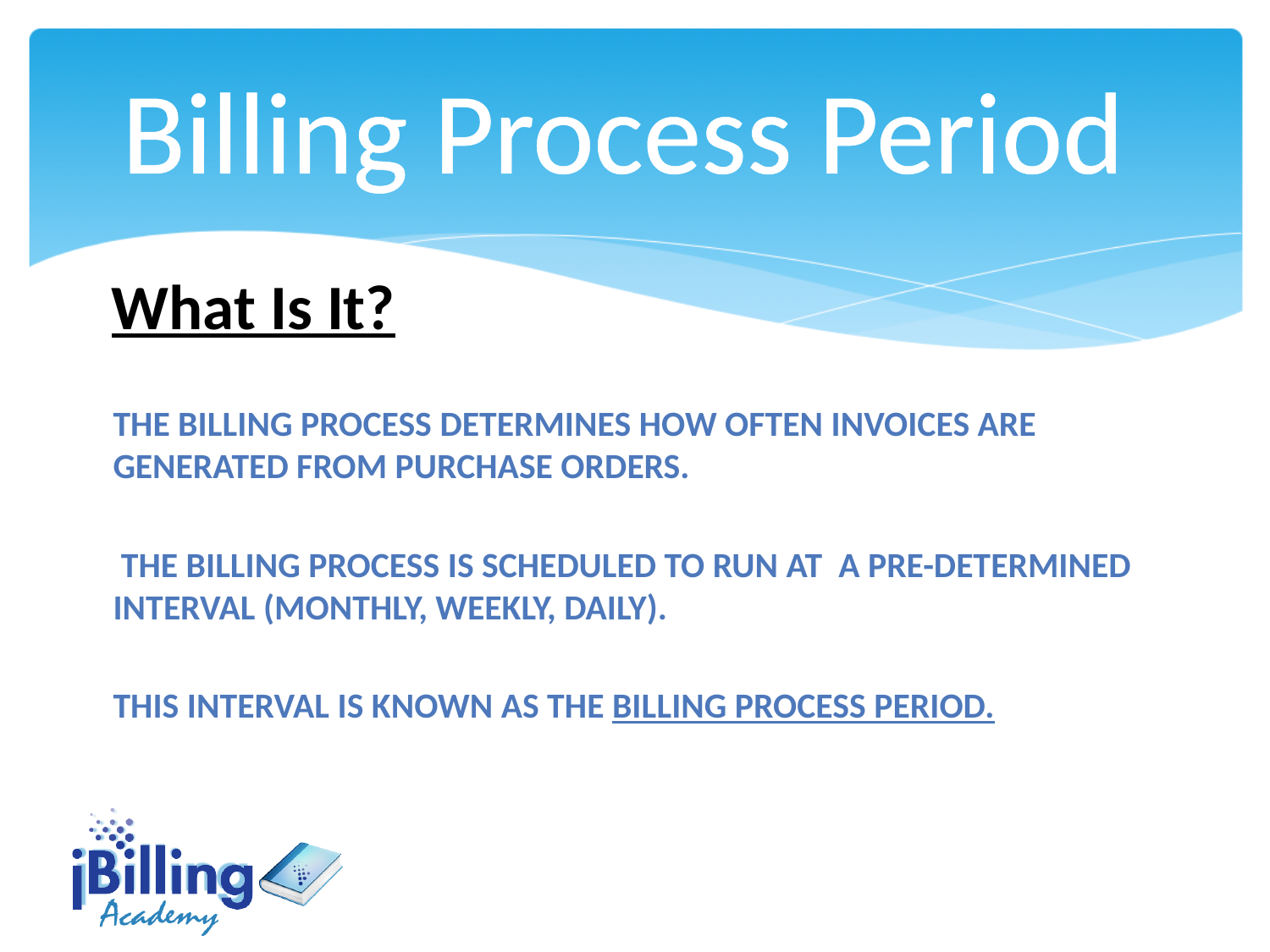

Billing Process Period
What Is It?
The billing process determines how often invoices are generated from purchase orders.

 The billing process is scheduled to run at  a pre-determined interval (monthly, weekly, daily).

This interval is known as the billing process period.